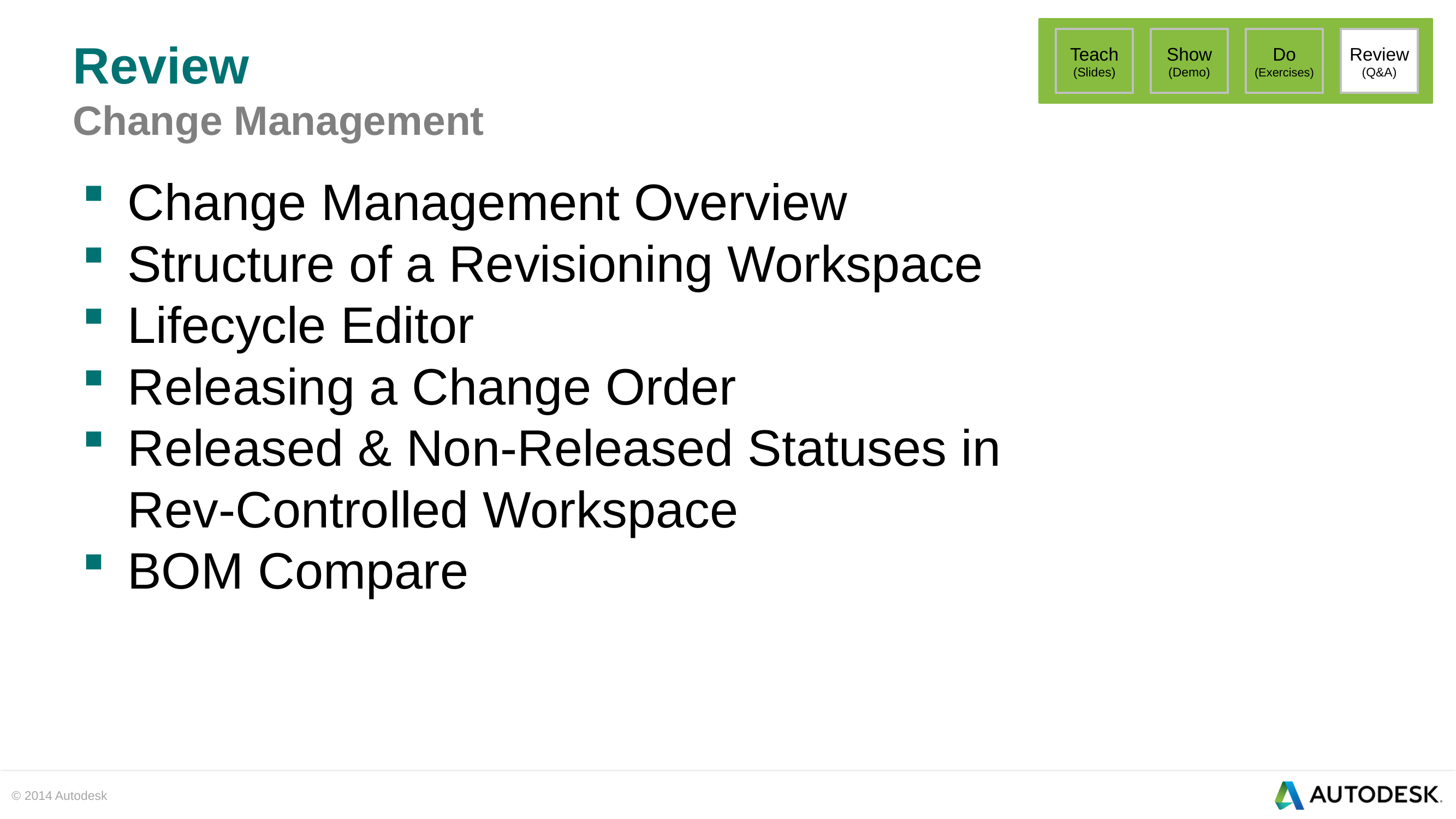

Teach
(Slides)
Show
(Demo)
Do
(Exercises)
Review
(Q&A)
# Review Change Management
Change Management Overview
Structure of a Revisioning Workspace
Lifecycle Editor
Releasing a Change Order
Released & Non-Released Statuses in Rev-Controlled Workspace
BOM Compare